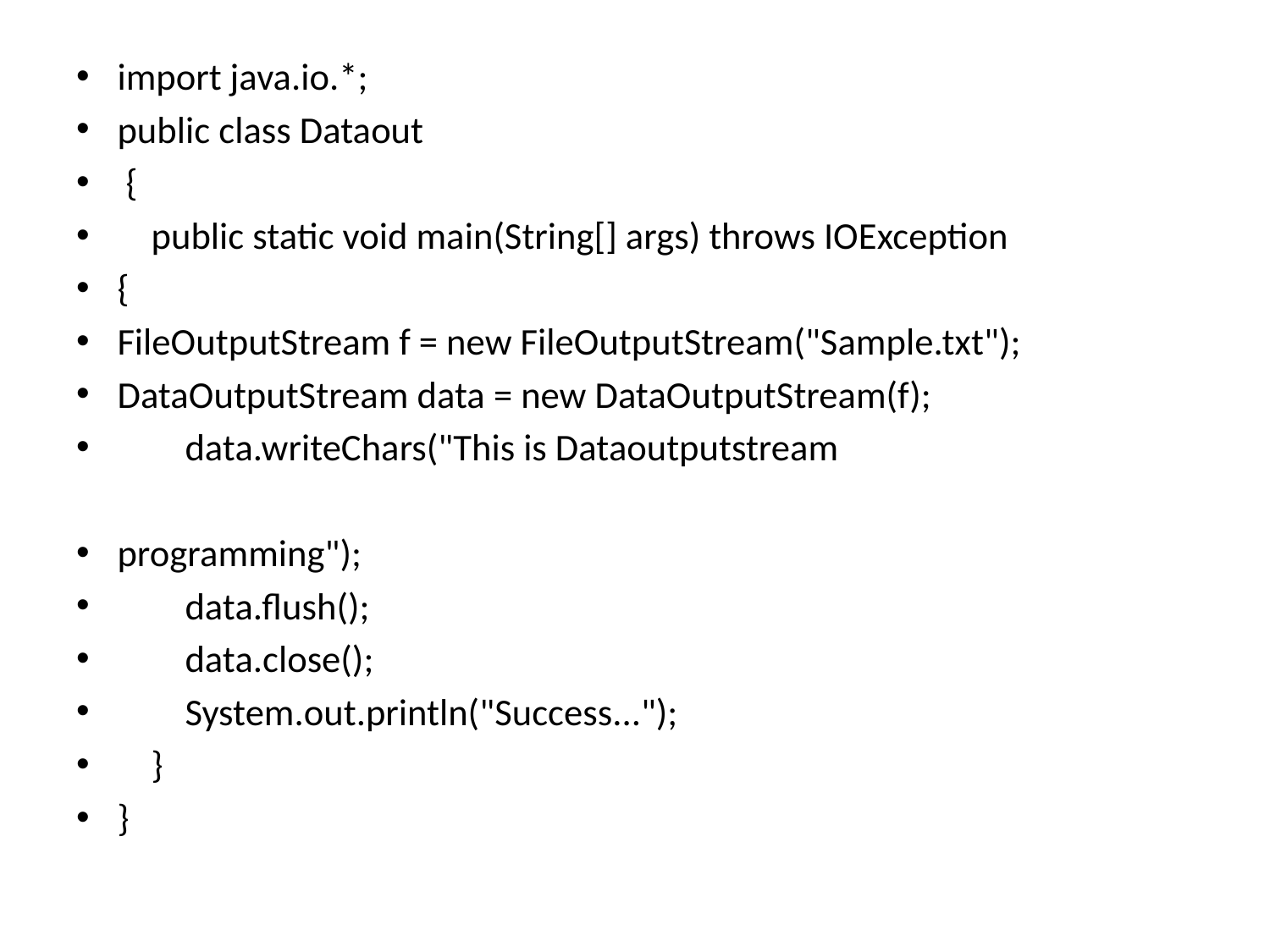

import java.io.*;
public class Dataout
 {
    public static void main(String[] args) throws IOException
{
FileOutputStream f = new FileOutputStream("Sample.txt");
DataOutputStream data = new DataOutputStream(f);
        data.writeChars("This is Dataoutputstream

programming");
        data.flush();
        data.close();
        System.out.println("Success...");
    }
}